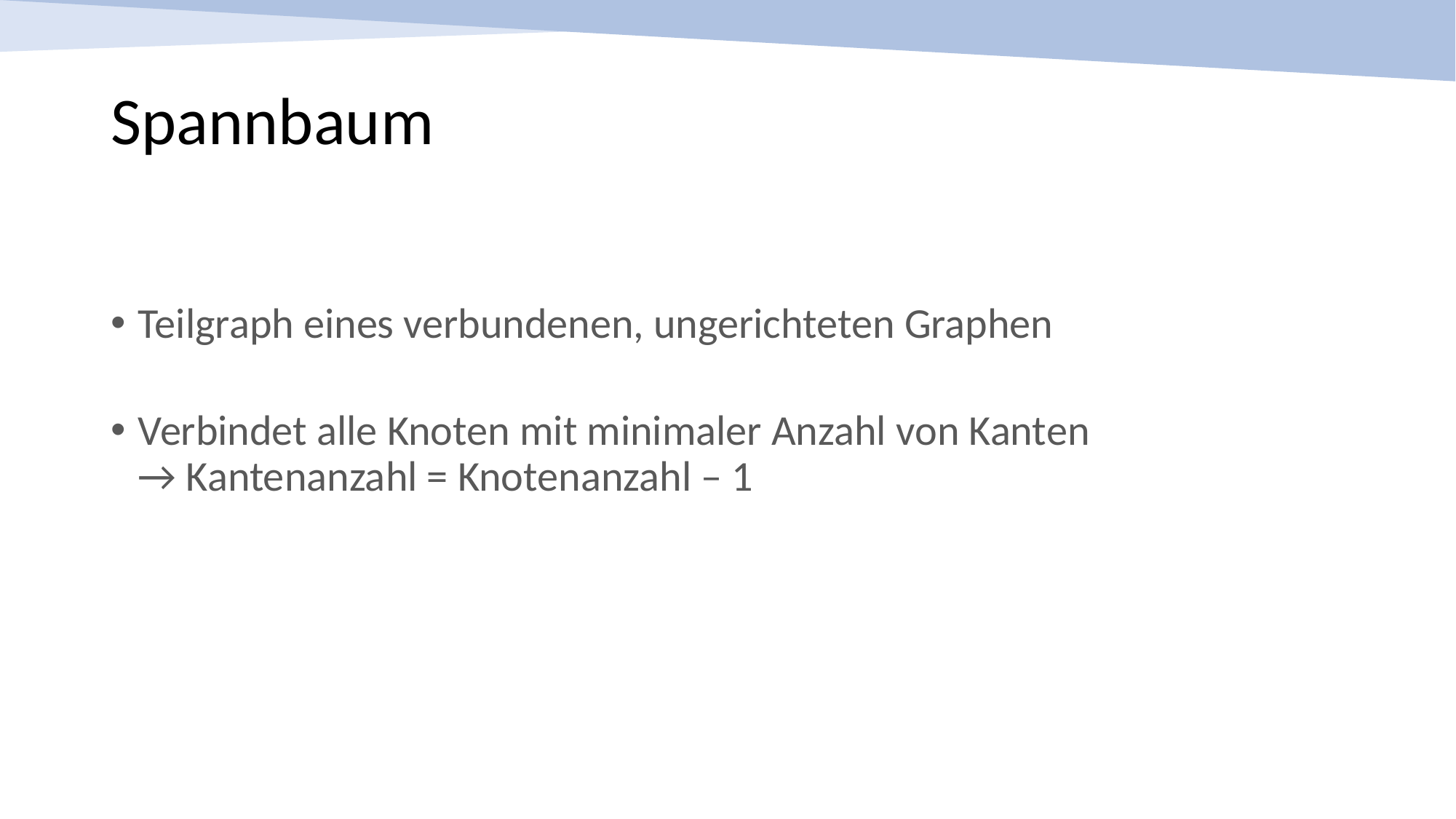

Spannbaum
Teilgraph eines verbundenen, ungerichteten Graphen
Verbindet alle Knoten mit minimaler Anzahl von Kanten
→ Kantenanzahl = Knotenanzahl – 1